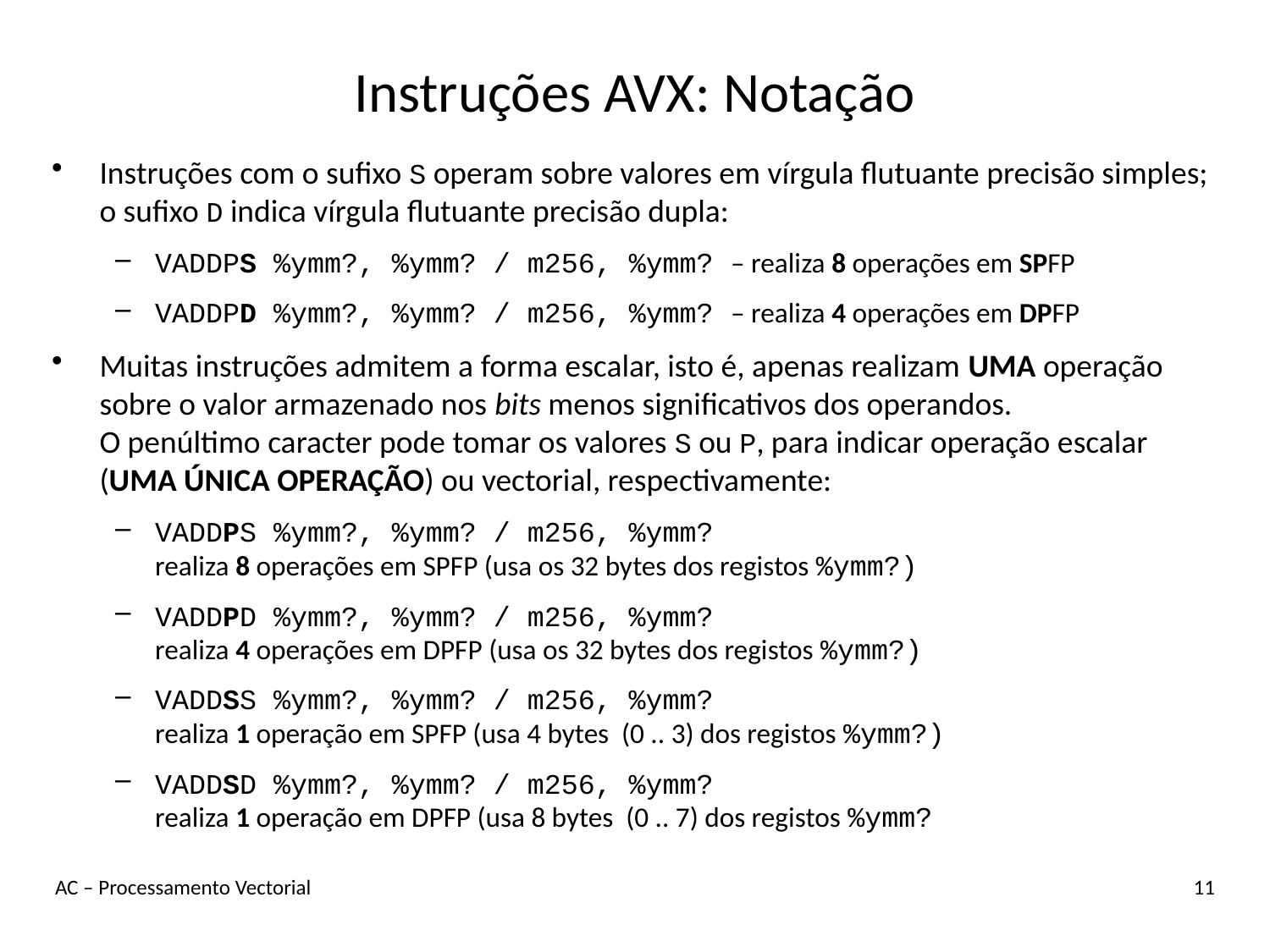

# Instruções AVX: Notação
Instruções com o sufixo S operam sobre valores em vírgula flutuante precisão simples; o sufixo D indica vírgula flutuante precisão dupla:
VADDPS %ymm?, %ymm? / m256, %ymm? – realiza 8 operações em SPFP
VADDPD %ymm?, %ymm? / m256, %ymm? – realiza 4 operações em DPFP
Muitas instruções admitem a forma escalar, isto é, apenas realizam UMA operação sobre o valor armazenado nos bits menos significativos dos operandos.
O penúltimo caracter pode tomar os valores S ou P, para indicar operação escalar (UMA ÚNICA OPERAÇÃO) ou vectorial, respectivamente:
VADDPS %ymm?, %ymm? / m256, %ymm?
realiza 8 operações em SPFP (usa os 32 bytes dos registos %ymm?)
VADDPD %ymm?, %ymm? / m256, %ymm?
realiza 4 operações em DPFP (usa os 32 bytes dos registos %ymm?)
VADDSS %ymm?, %ymm? / m256, %ymm?
realiza 1 operação em SPFP (usa 4 bytes  (0 .. 3) dos registos %ymm?)
VADDSD %ymm?, %ymm? / m256, %ymm?
realiza 1 operação em DPFP (usa 8 bytes  (0 .. 7) dos registos %ymm?

AC – Processamento Vectorial
11